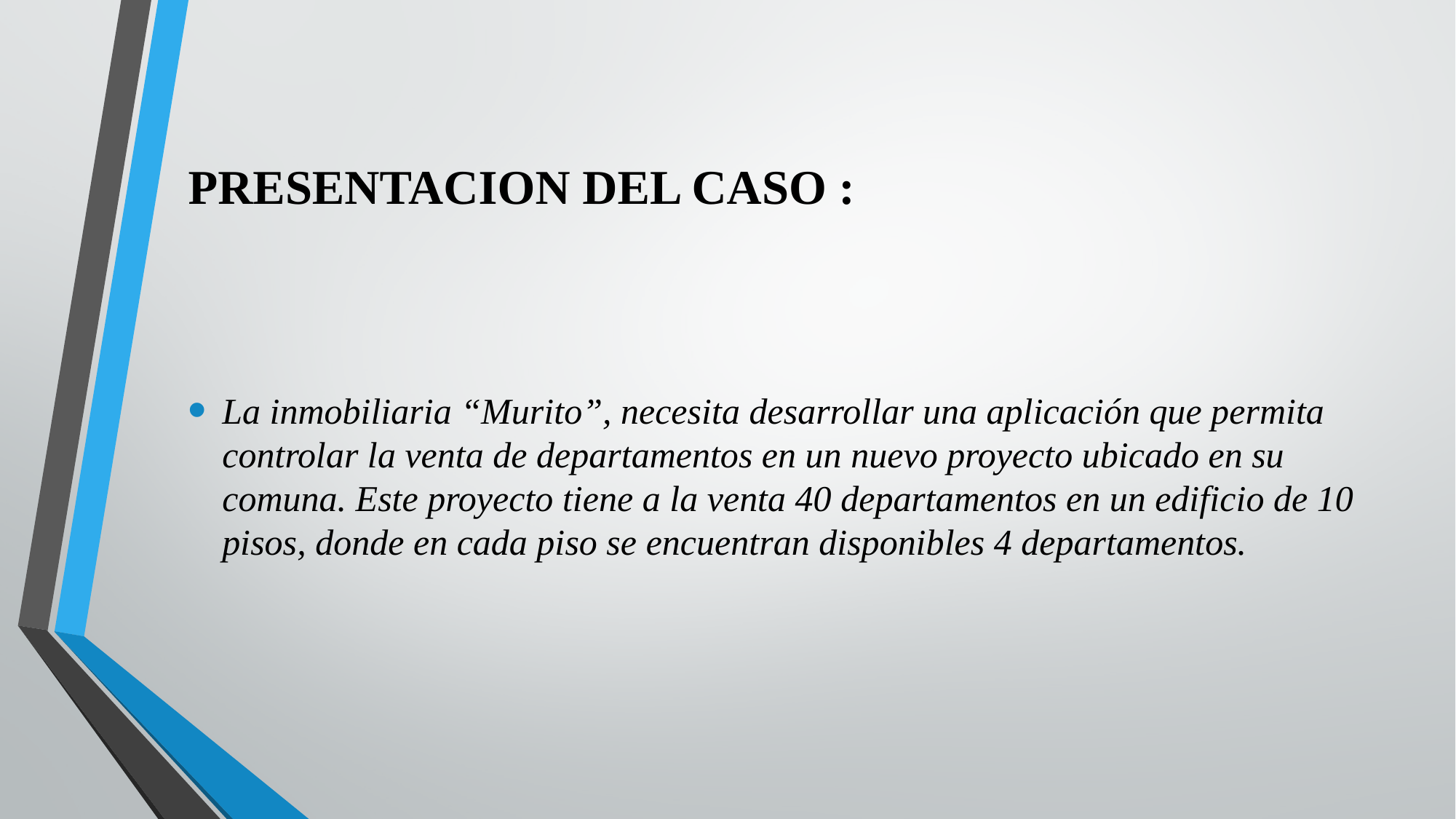

# PRESENTACION DEL CASO :
La inmobiliaria “Murito”, necesita desarrollar una aplicación que permita controlar la venta de departamentos en un nuevo proyecto ubicado en su comuna. Este proyecto tiene a la venta 40 departamentos en un edificio de 10 pisos, donde en cada piso se encuentran disponibles 4 departamentos.